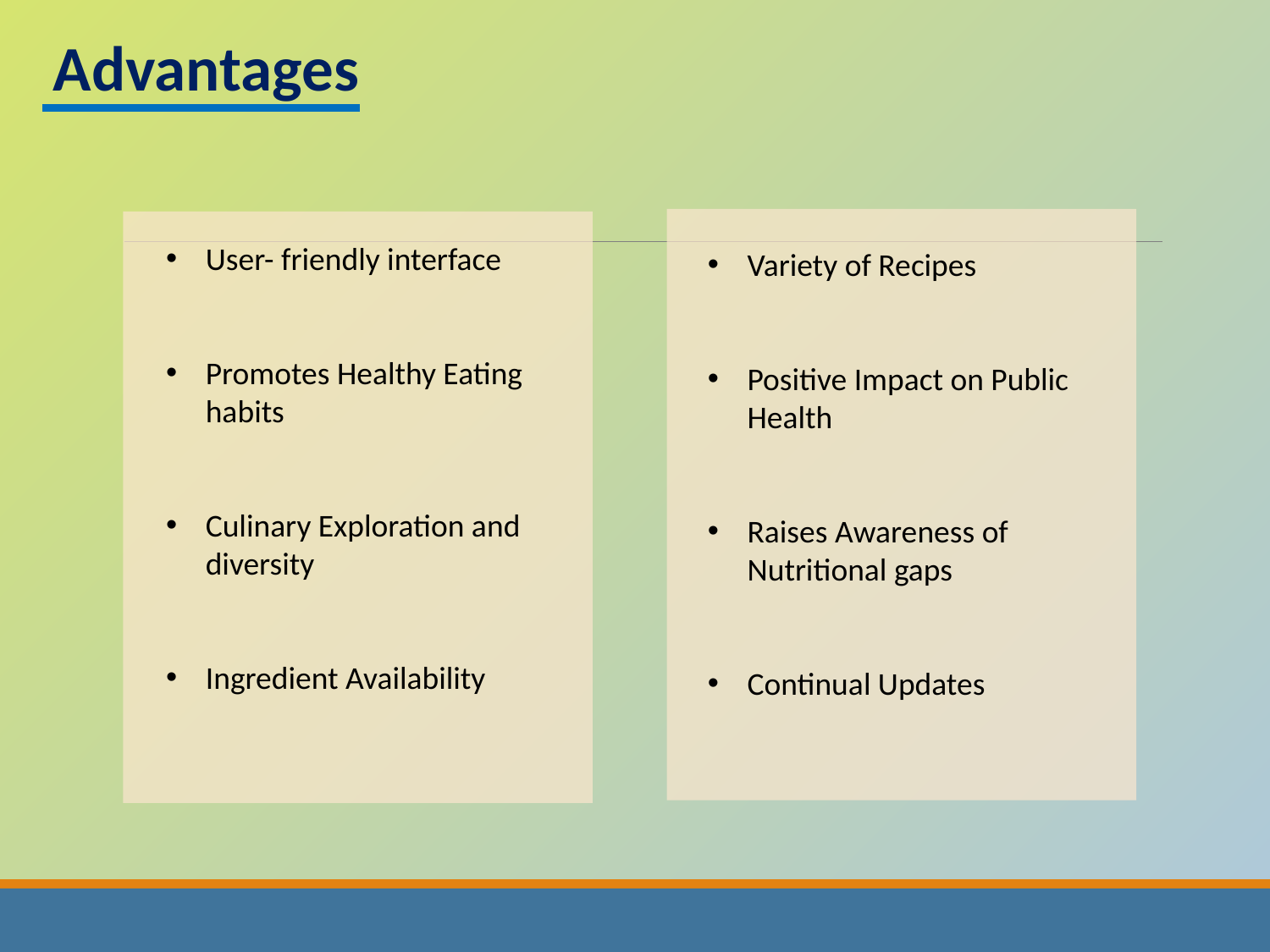

Advantages

User- friendly interface

Promotes Healthy Eating habits

Culinary Exploration and diversity

Ingredient Availability

Variety of Recipes

Positive Impact on Public  Health

Raises Awareness of Nutritional gaps

Continual Updates

1